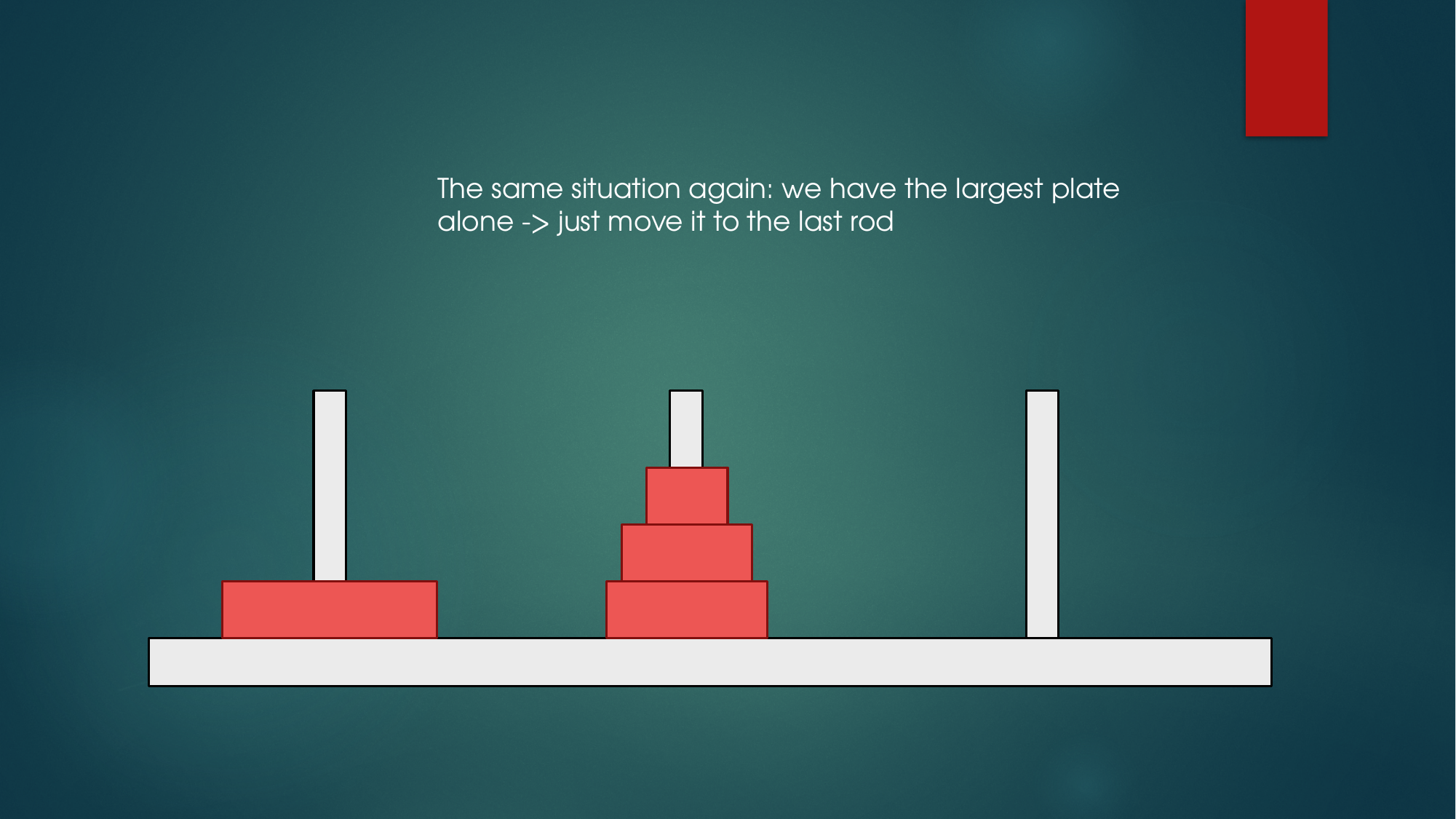

The same situation again: we have the largest plate
alone -> just move it to the last rod